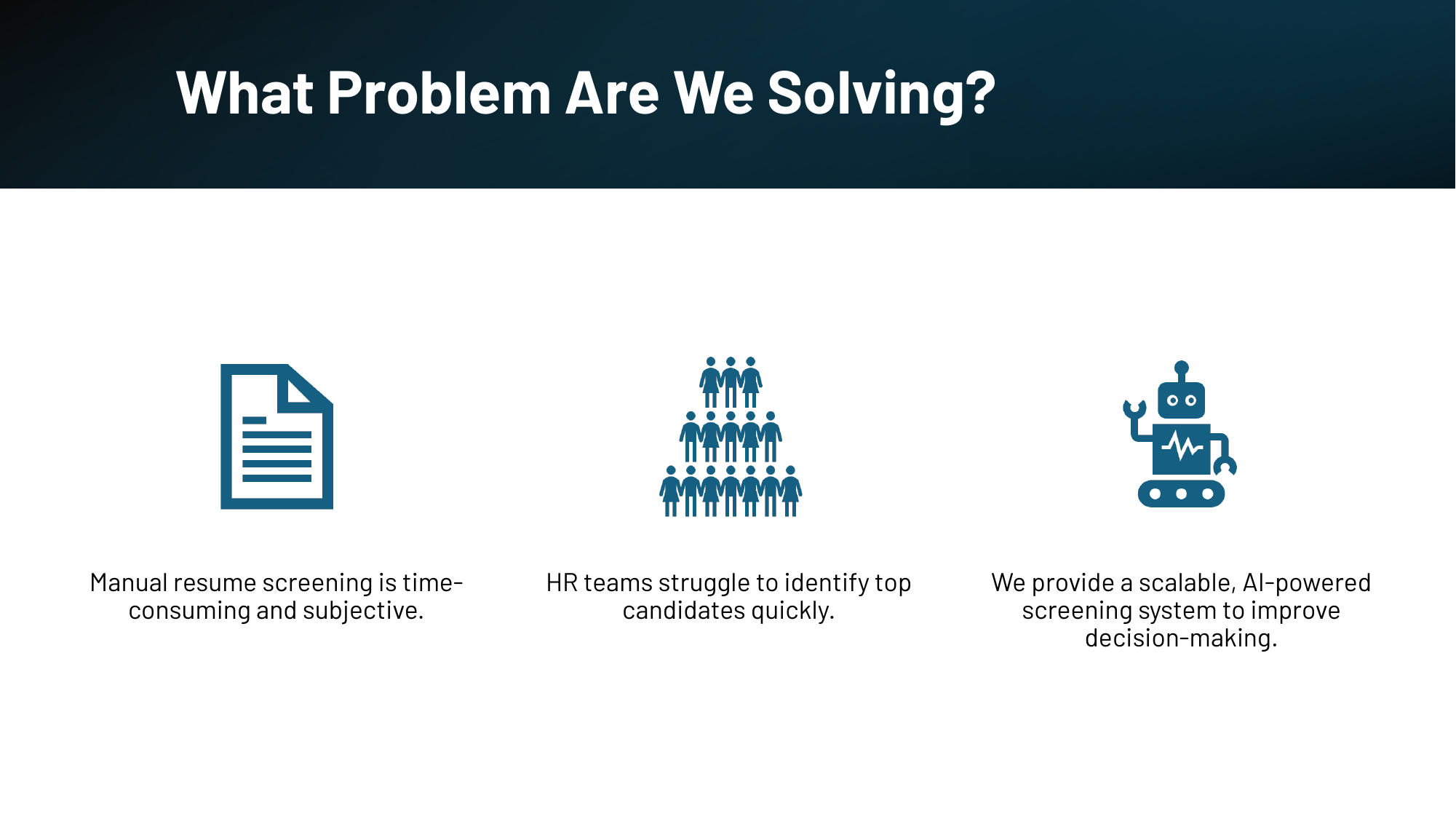

# What Problem Are We Solving?
Manual resume screening is time-consuming and subjective.
HR teams struggle to identify top candidates quickly.
We provide a scalable, AI-powered screening system to improve decision-making.